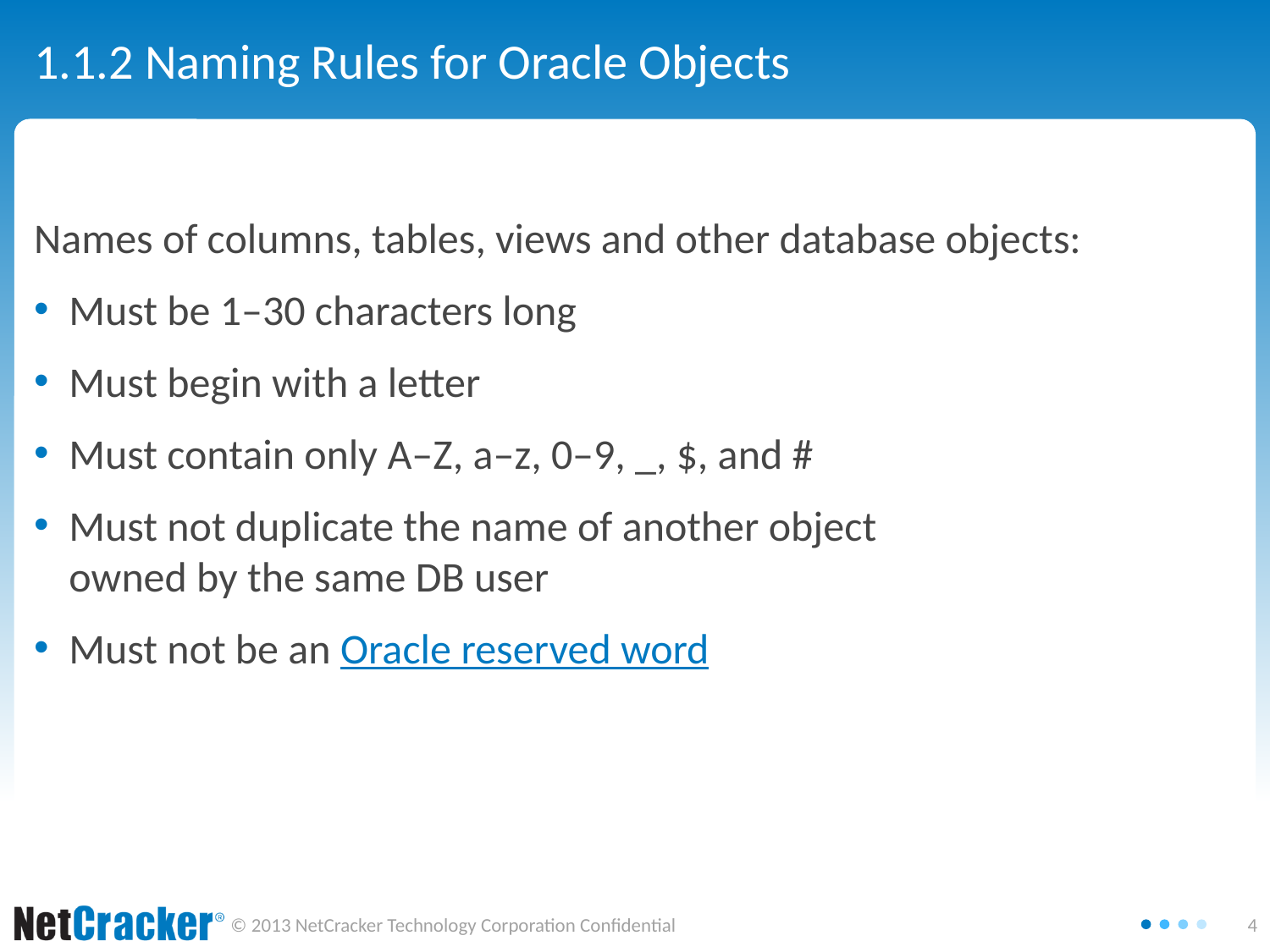

# 1.1.2 Naming Rules for Oracle Objects

Names of columns, tables, views and other database objects:
Must be 1–30 characters long
Must begin with a letter
Must contain only A–Z, a–z, 0–9, _, $, and #
Must not duplicate the name of another object
owned by the same DB user
Must not be an Oracle reserved word